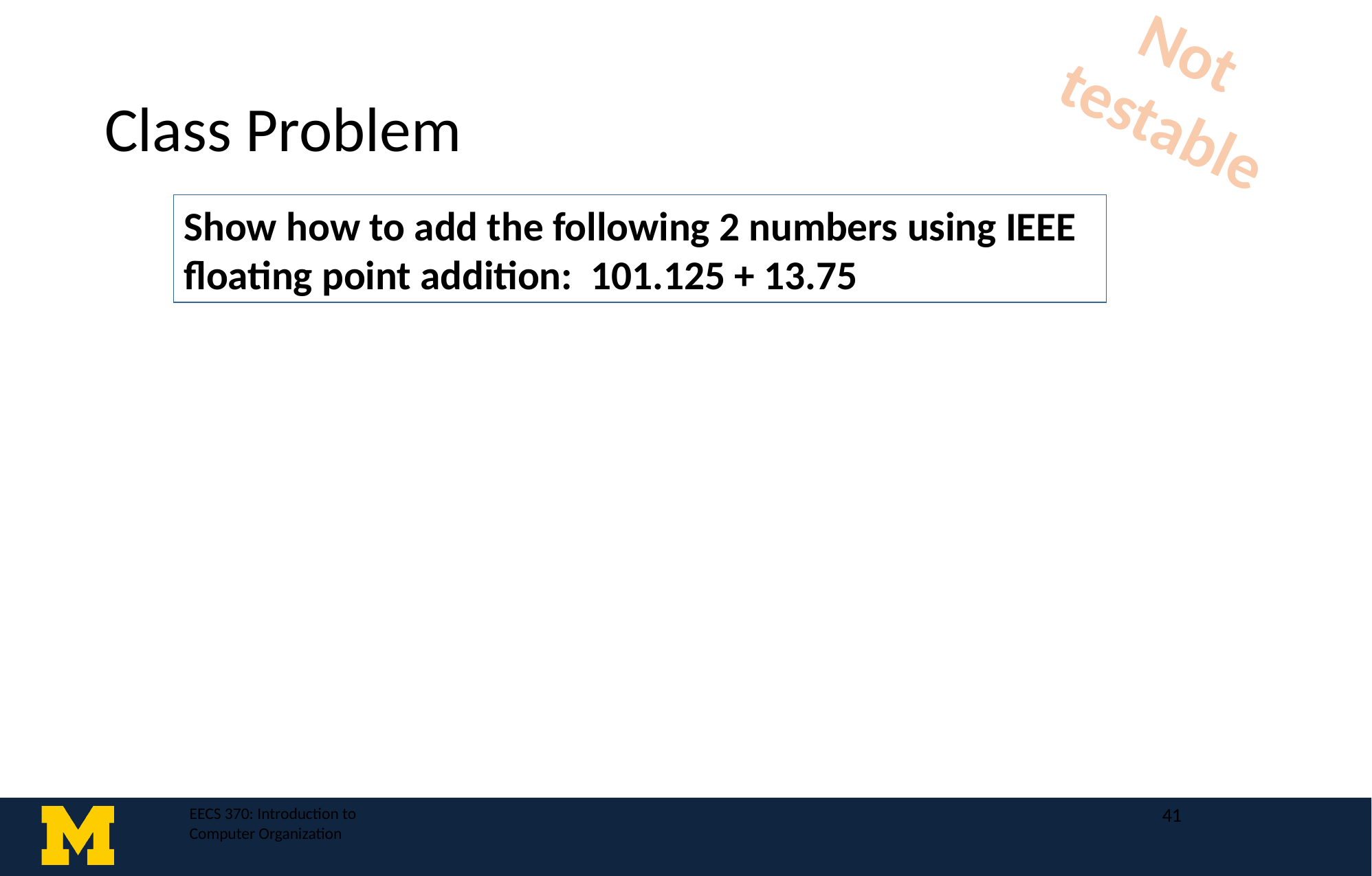

Not
testable
# Class Problem
Show how to add the following 2 numbers using IEEE
floating point addition:  101.125 + 13.75

41
EECS 370: Introduction to
Computer Organization